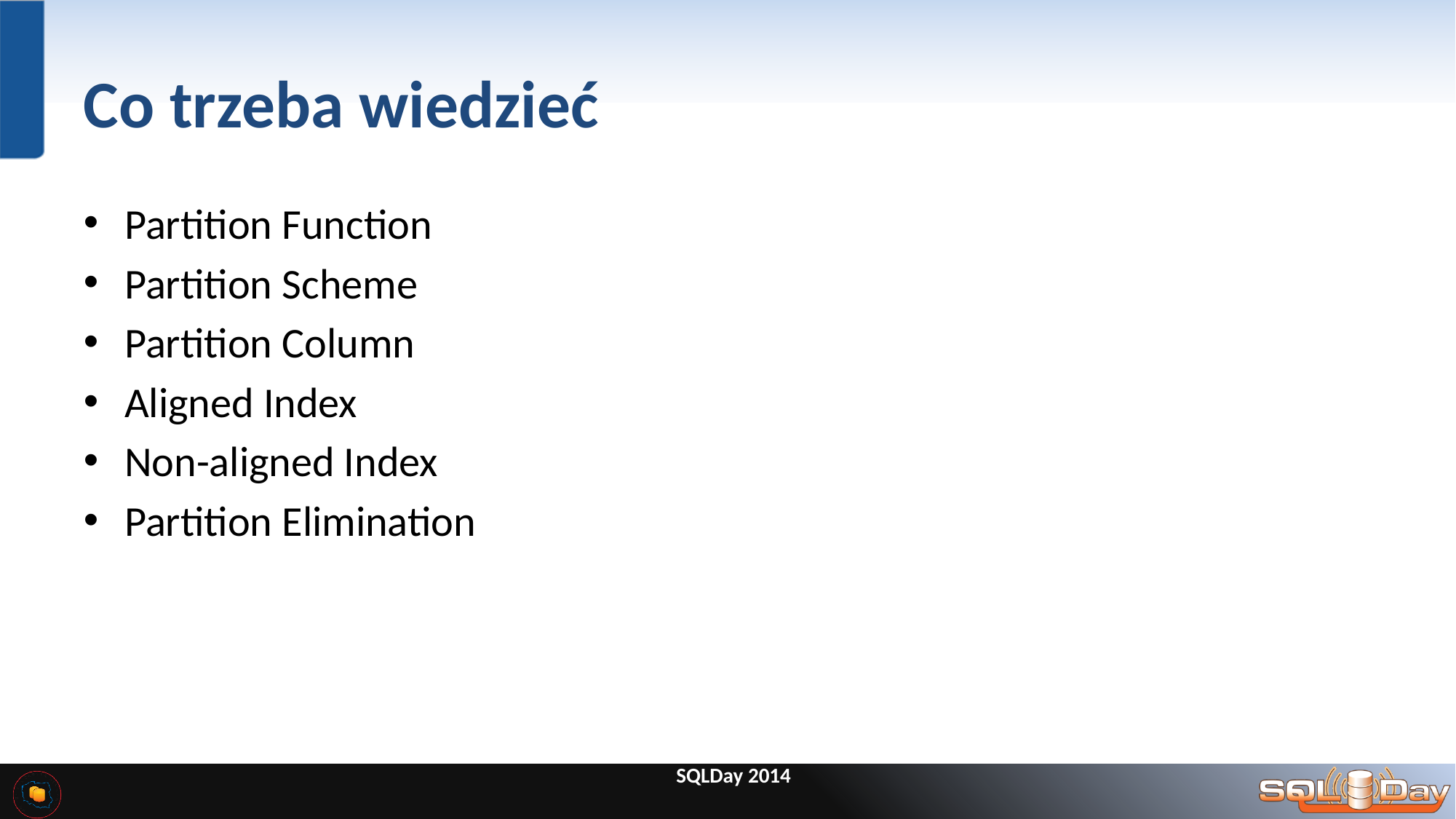

# Co trzeba wiedzieć
Partition Function
Partition Scheme
Partition Column
Aligned Index
Non-aligned Index
Partition Elimination
SQLDay 2014